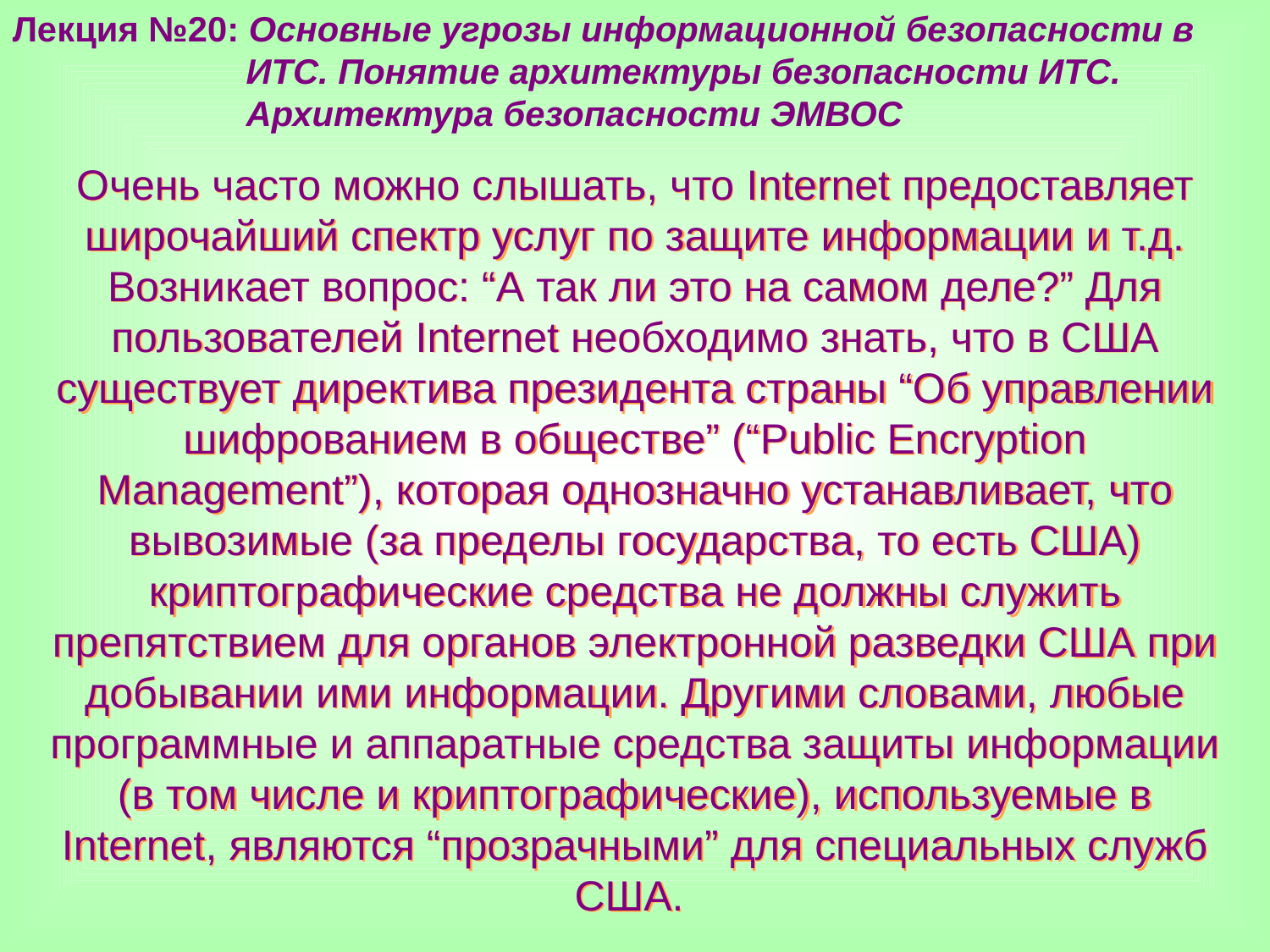

Лекция №20: Основные угрозы информационной безопасности в
                        ИТС. Понятие архитектуры безопасности ИТС.
                        Архитектура безопасности ЭМВОС
Очень часто можно слышать, что Internet предоставляет широчайший спектр услуг по защите информации и т.д. Возникает вопрос: “А так ли это на самом деле?” Для пользователей Internet необходимо знать, что в США существует директива президента страны “Об управлении шифрованием в обществе” (“Public Encryption Management”), которая однозначно устанавливает, что вывозимые (за пределы государства, то есть США) криптографические средства не должны служить препятствием для органов электронной разведки США при добывании ими информации. Другими словами, любые программные и аппаратные средства защиты информации (в том числе и криптографические), используемые в Internet, являются “прозрачными” для специальных служб США.